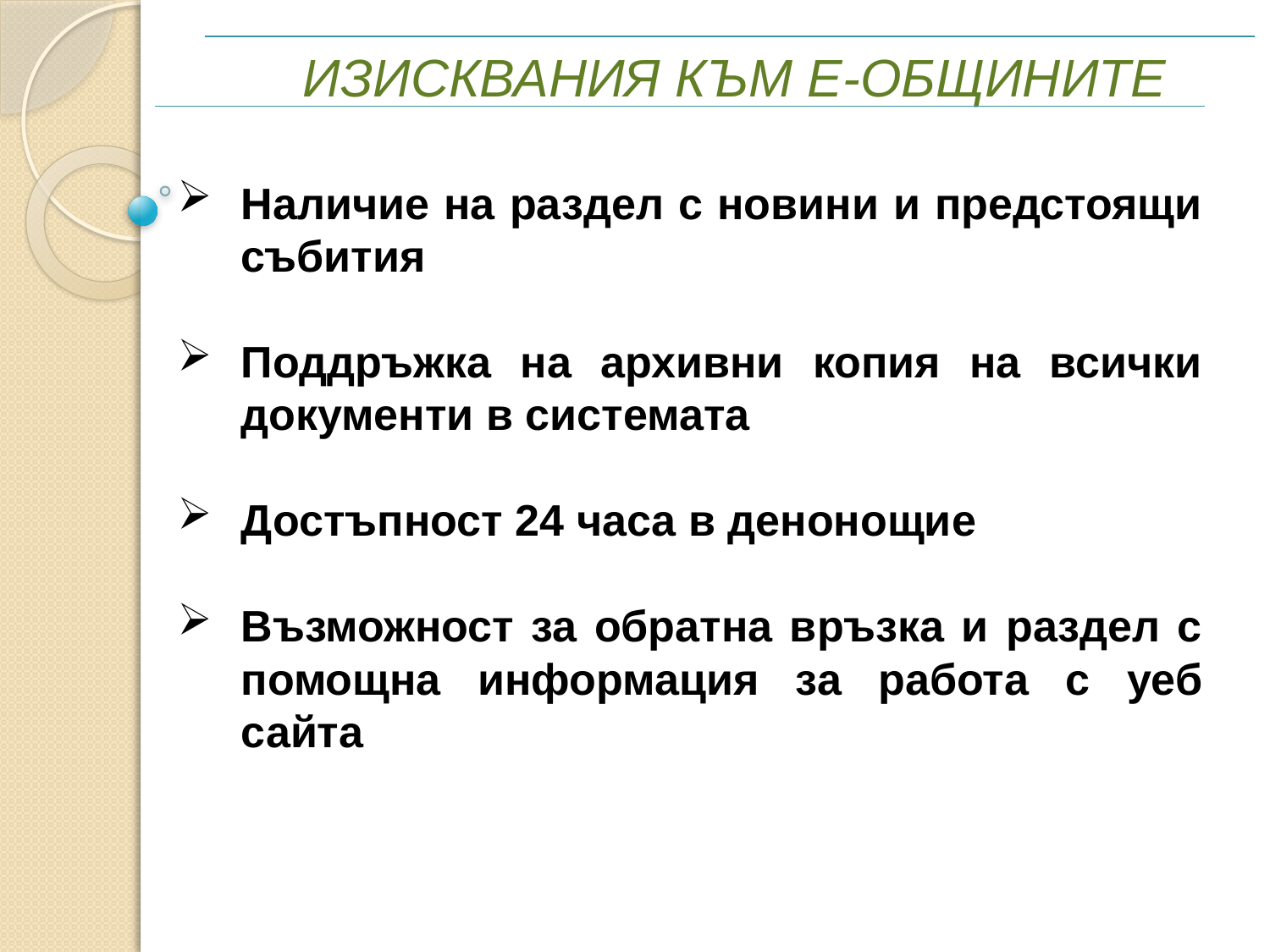

# ИЗИСКВАНИЯ КЪМ Е-ОБЩИНИТЕ
Наличие на раздел с новини и предстоящи събития

Поддръжка на архивни копия на всички документи в системата

Достъпност 24 часа в денонощие

Възможност за обратна връзка и раздел с помощна информация за работа с уеб сайта